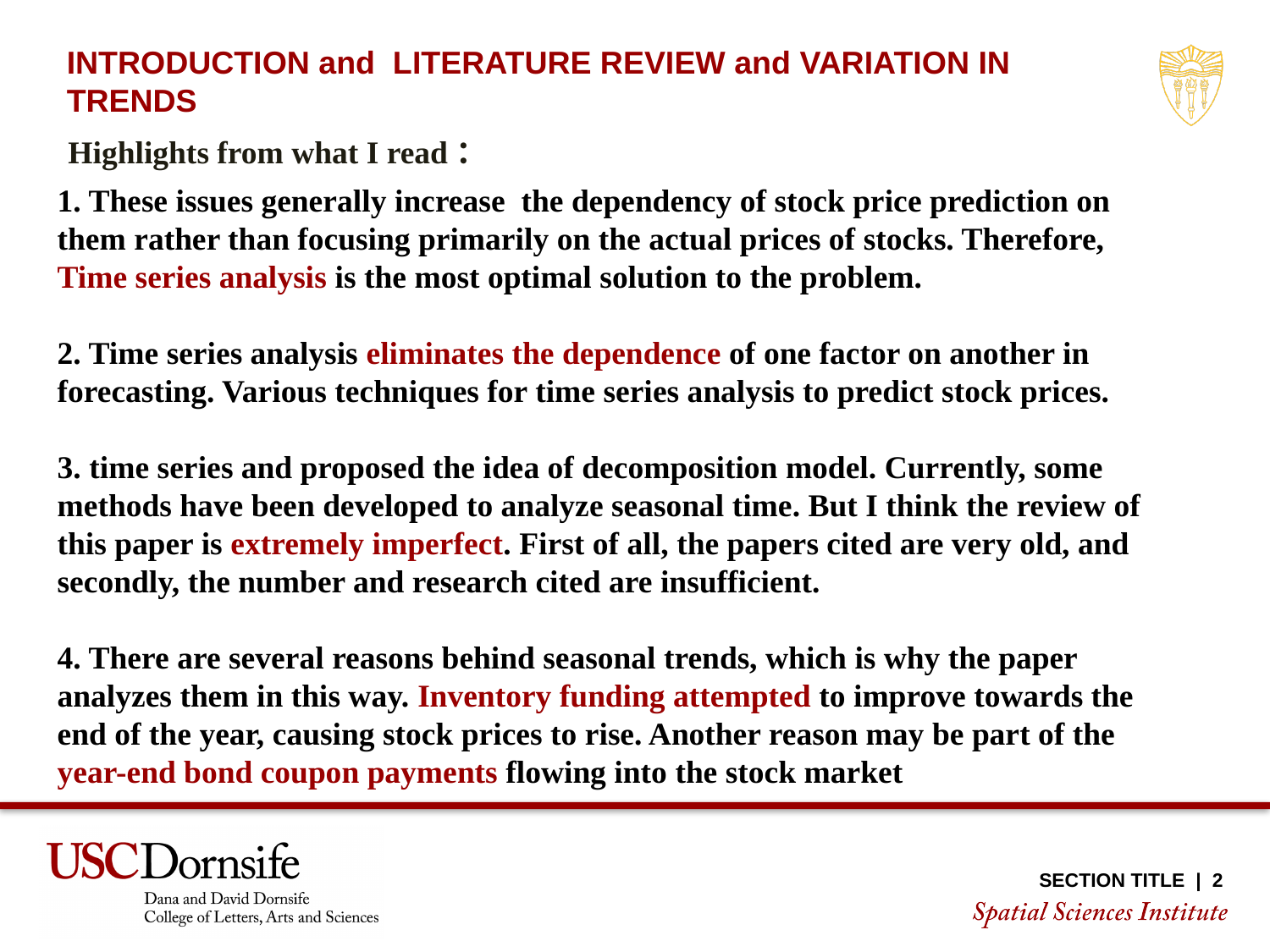

INTRODUCTION and  LITERATURE REVIEW and VARIATION IN TRENDS
Highlights from what I read：

1. These issues generally increase  the dependency of stock price prediction on them rather than focusing primarily on the actual prices of stocks. Therefore, Time series analysis is the most optimal solution to the problem.

2. Time series analysis eliminates the dependence of one factor on another in forecasting. Various techniques for time series analysis to predict stock prices.

3. time series and proposed the idea of decomposition model. Currently, some methods have been developed to analyze seasonal time. But I think the review of this paper is extremely imperfect. First of all, the papers cited are very old, and secondly, the number and research cited are insufficient.

4. There are several reasons behind seasonal trends, which is why the paper analyzes them in this way. Inventory funding attempted to improve towards the end of the year, causing stock prices to rise. Another reason may be part of the year-end bond coupon payments flowing into the stock market

SECTION TITLE  |  2

SECTION TITLE  |  2